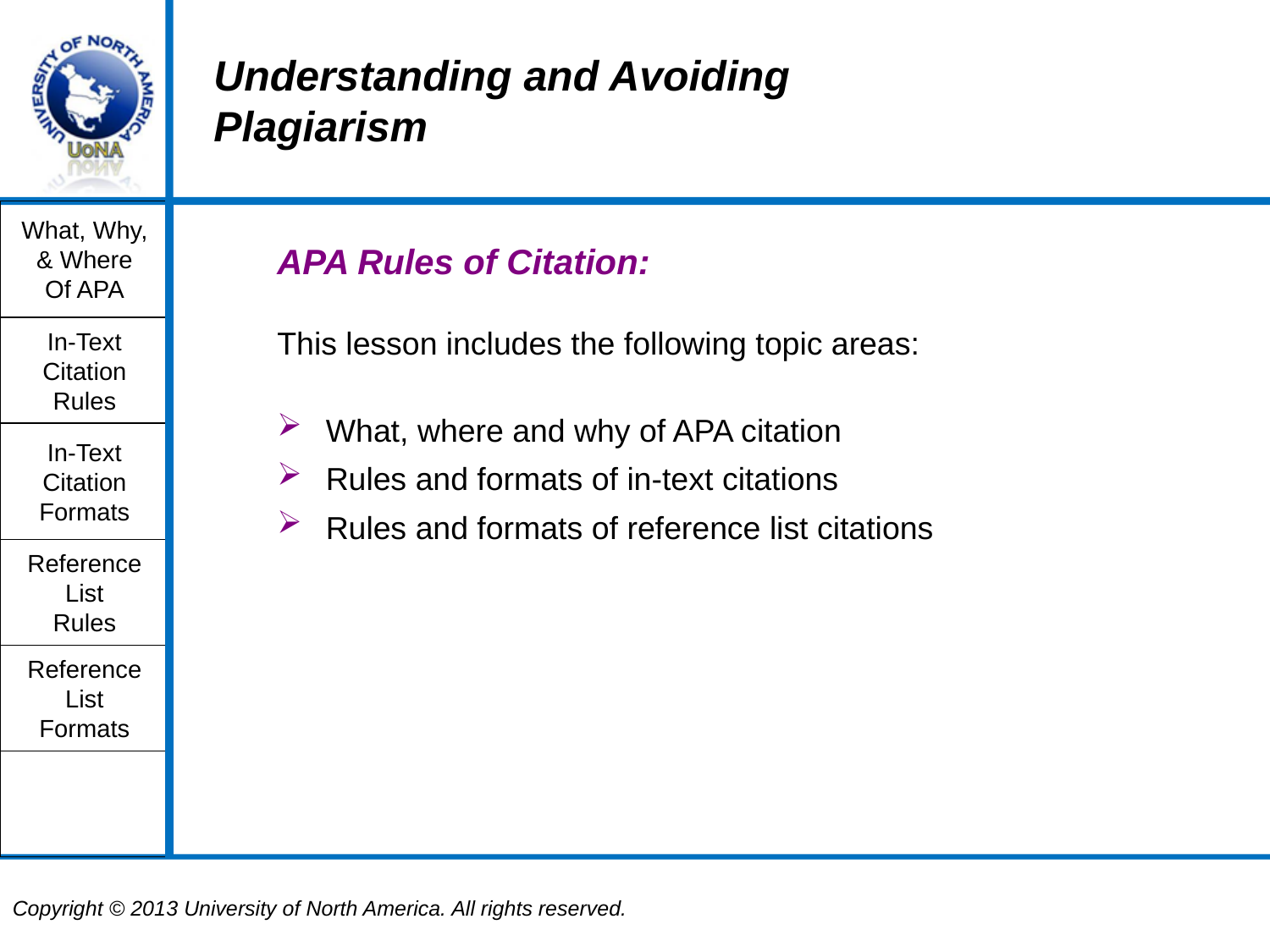

Understanding and Avoiding Plagiarism
What, Why,
& Where
Of APA
APA Rules of Citation:
In-Text
Citation
Rules
This lesson includes the following topic areas:
What, where and why of APA citation
Rules and formats of in-text citations
Rules and formats of reference list citations

In-Text
Citation
Formats
Reference
List
Rules
Reference
List
Formats